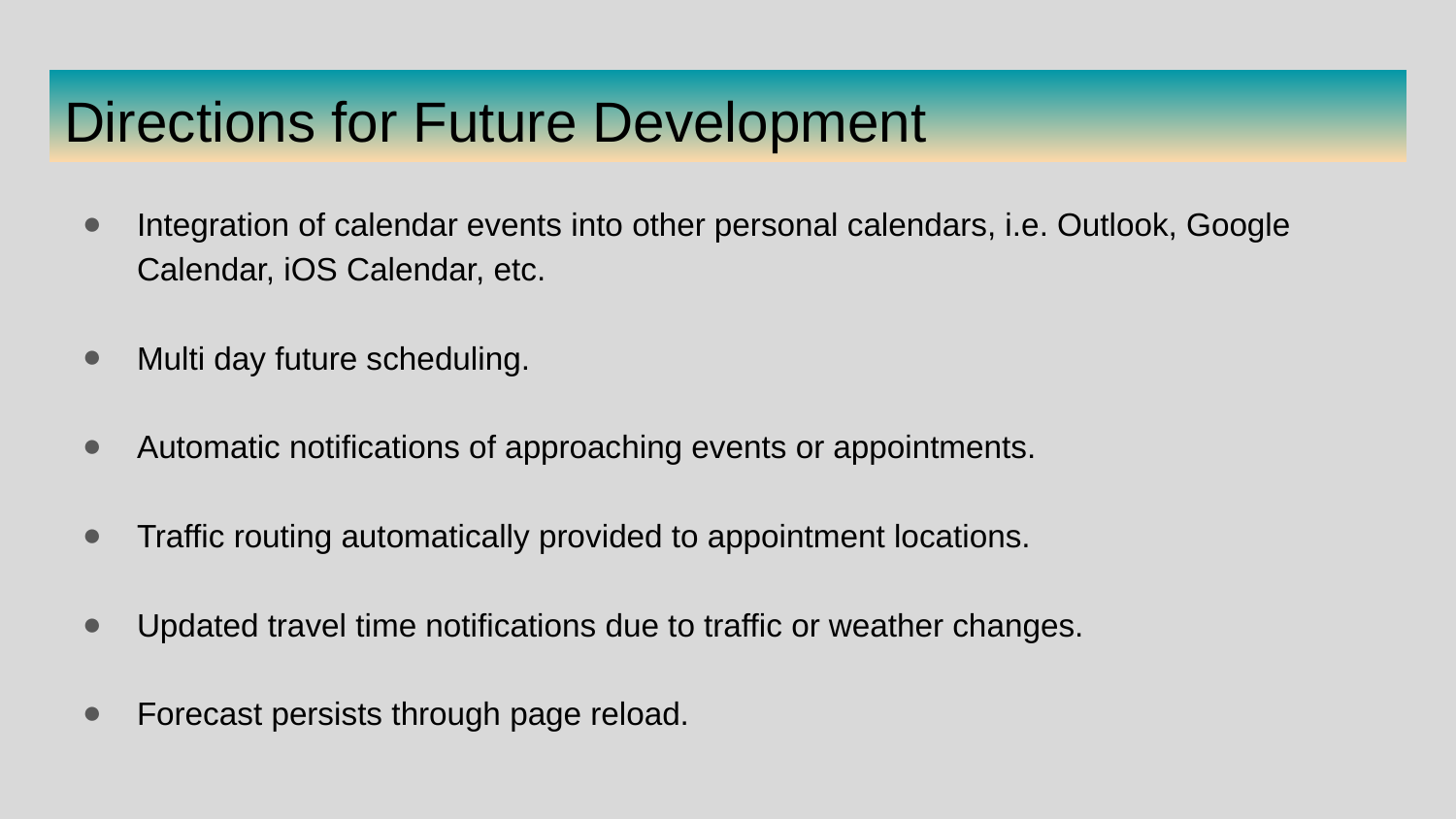

# Directions for Future Development
Integration of calendar events into other personal calendars, i.e. Outlook, Google Calendar, iOS Calendar, etc.

Multi day future scheduling.

Automatic notifications of approaching events or appointments.

Traffic routing automatically provided to appointment locations.

Updated travel time notifications due to traffic or weather changes.

Forecast persists through page reload.